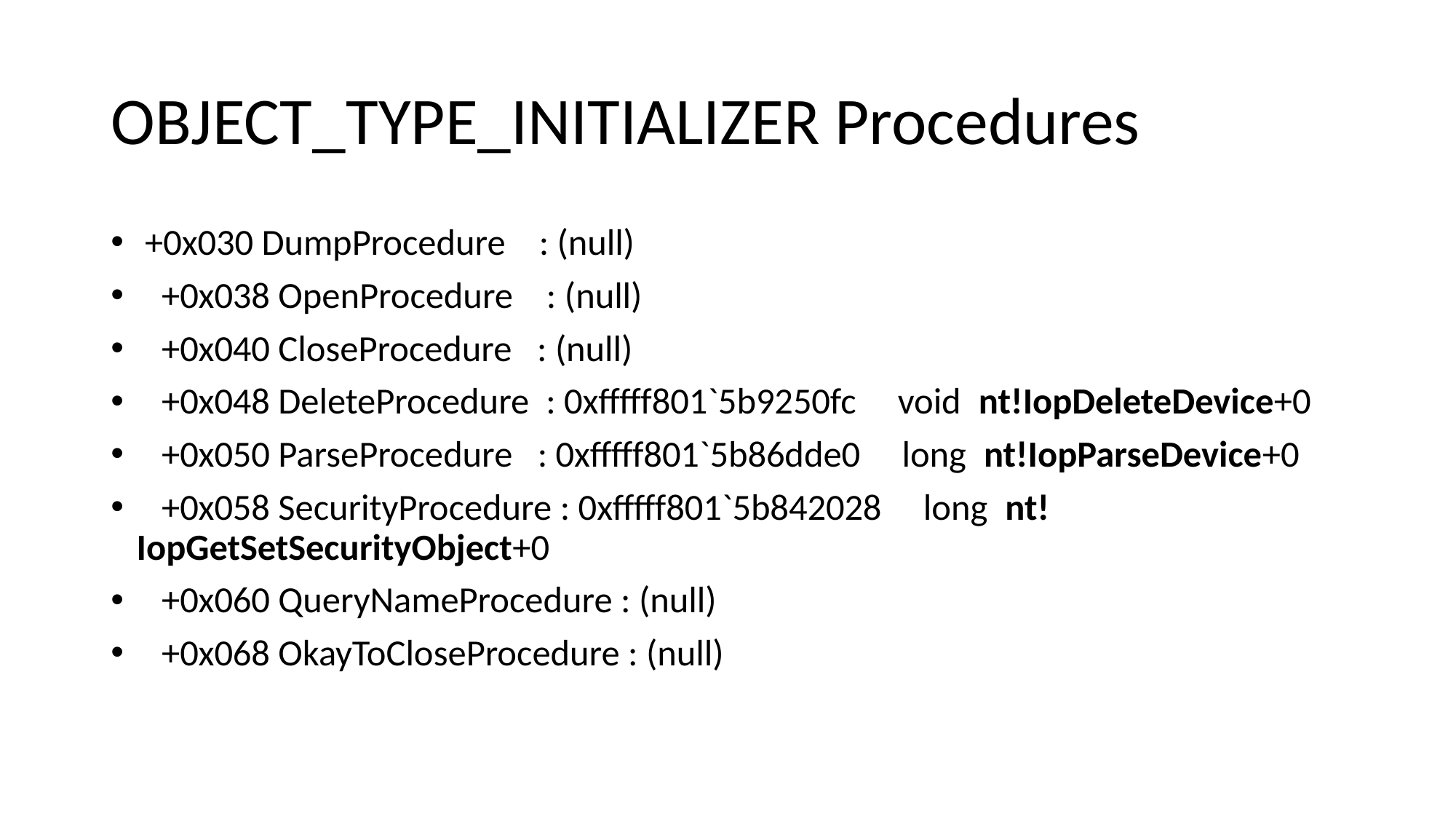

# OBJECT_TYPE_INITIALIZER Procedures
 +0x030 DumpProcedure    : (null)
   +0x038 OpenProcedure    : (null)
   +0x040 CloseProcedure   : (null)
   +0x048 DeleteProcedure  : 0xfffff801`5b9250fc     void  nt!IopDeleteDevice+0
   +0x050 ParseProcedure   : 0xfffff801`5b86dde0     long  nt!IopParseDevice+0
   +0x058 SecurityProcedure : 0xfffff801`5b842028     long  nt!IopGetSetSecurityObject+0
   +0x060 QueryNameProcedure : (null)
   +0x068 OkayToCloseProcedure : (null)